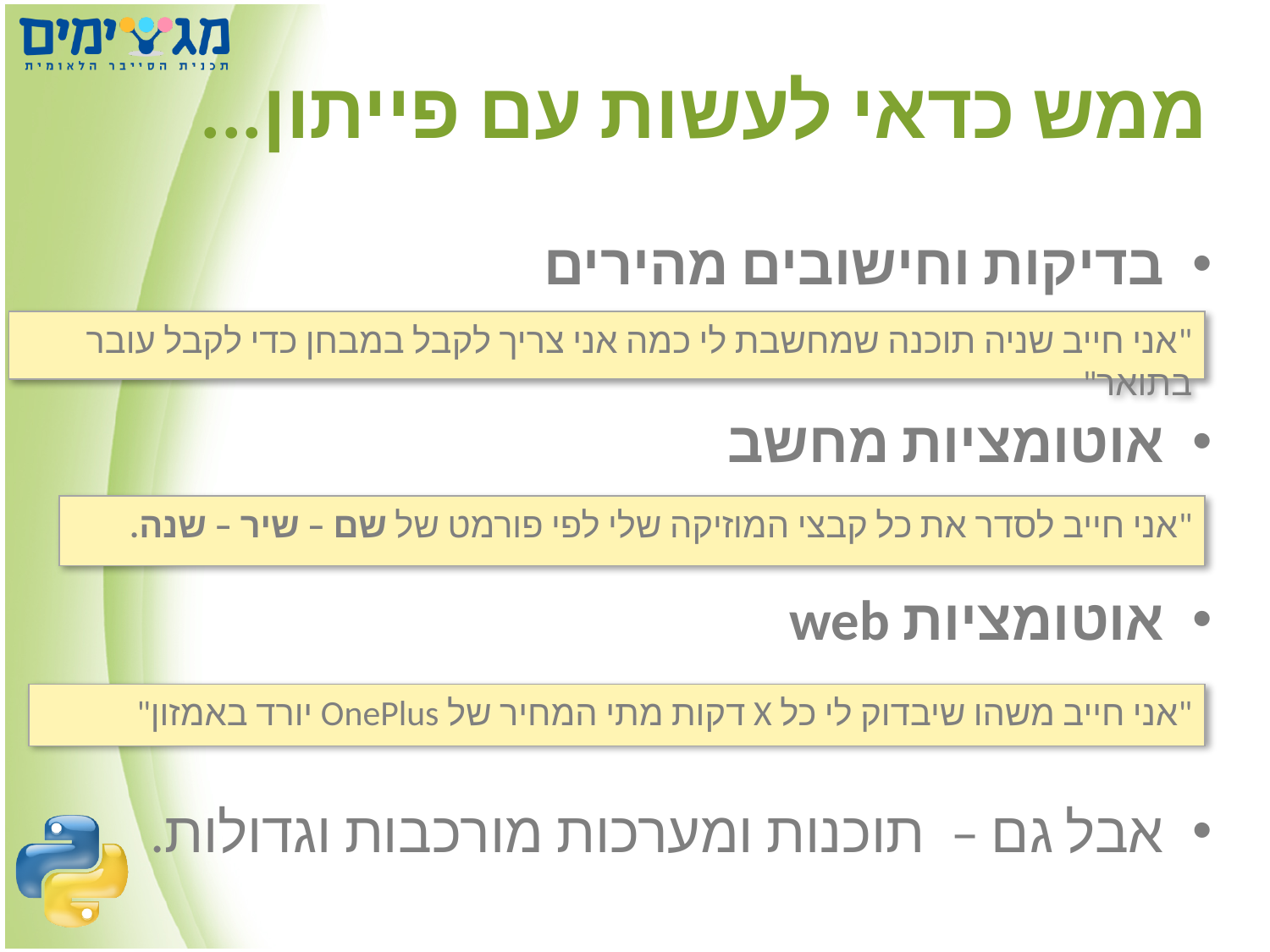

# ממש כדאי לעשות עם פייתון...
בדיקות וחישובים מהירים

אוטומציות מחשב

אוטומציות web

אבל גם –  תוכנות ומערכות מורכבות וגדולות.
"אני חייב שניה תוכנה שמחשבת לי כמה אני צריך לקבל במבחן כדי לקבל עובר בתואר"
"אני חייב לסדר את כל קבצי המוזיקה שלי לפי פורמט של שם – שיר – שנה.
"אני חייב משהו שיבדוק לי כל X דקות מתי המחיר של OnePlus יורד באמזון"